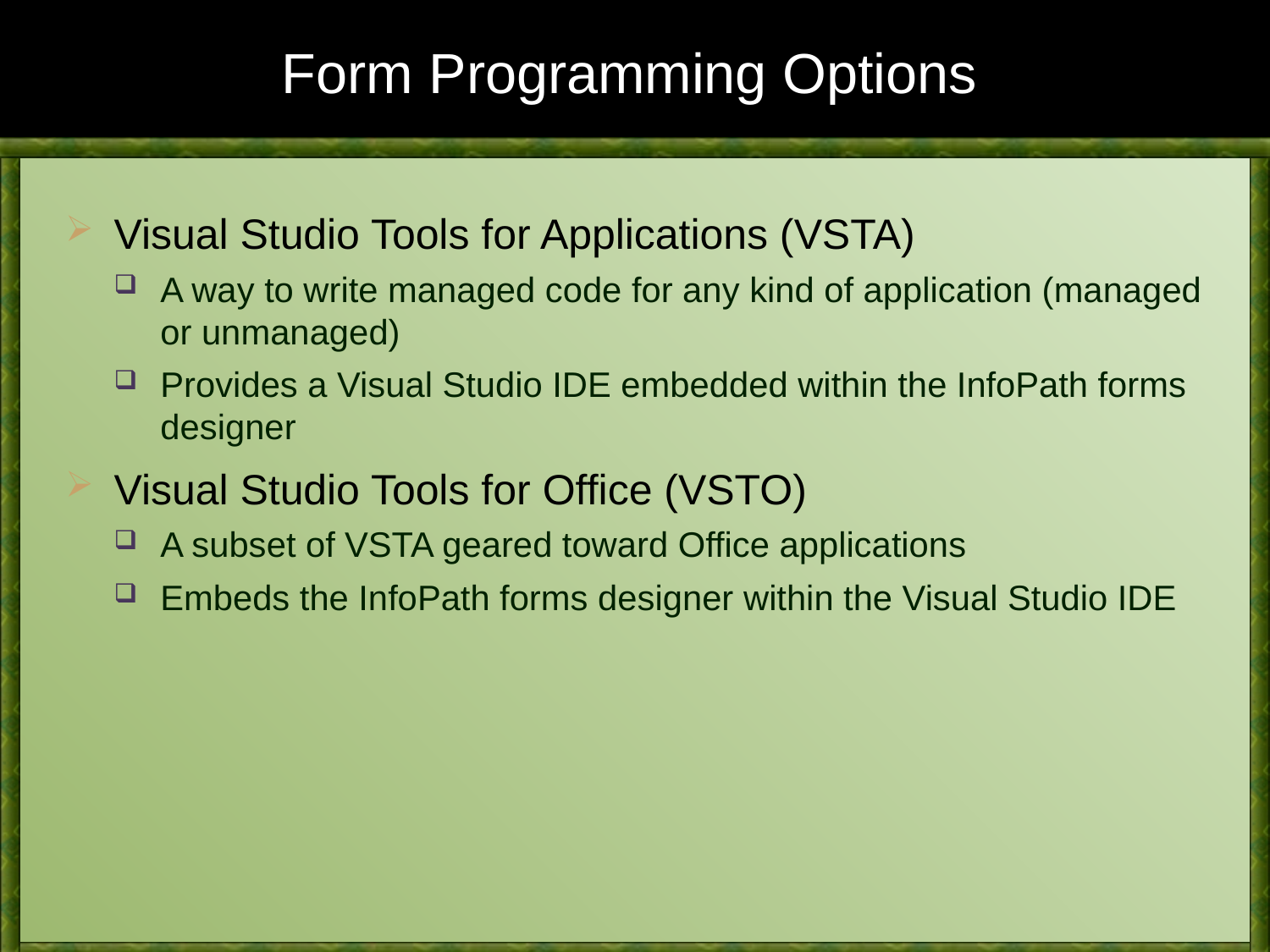

# Form Programming Options
Visual Studio Tools for Applications (VSTA)
A way to write managed code for any kind of application (managed or unmanaged)
Provides a Visual Studio IDE embedded within the InfoPath forms designer
Visual Studio Tools for Office (VSTO)
A subset of VSTA geared toward Office applications
Embeds the InfoPath forms designer within the Visual Studio IDE